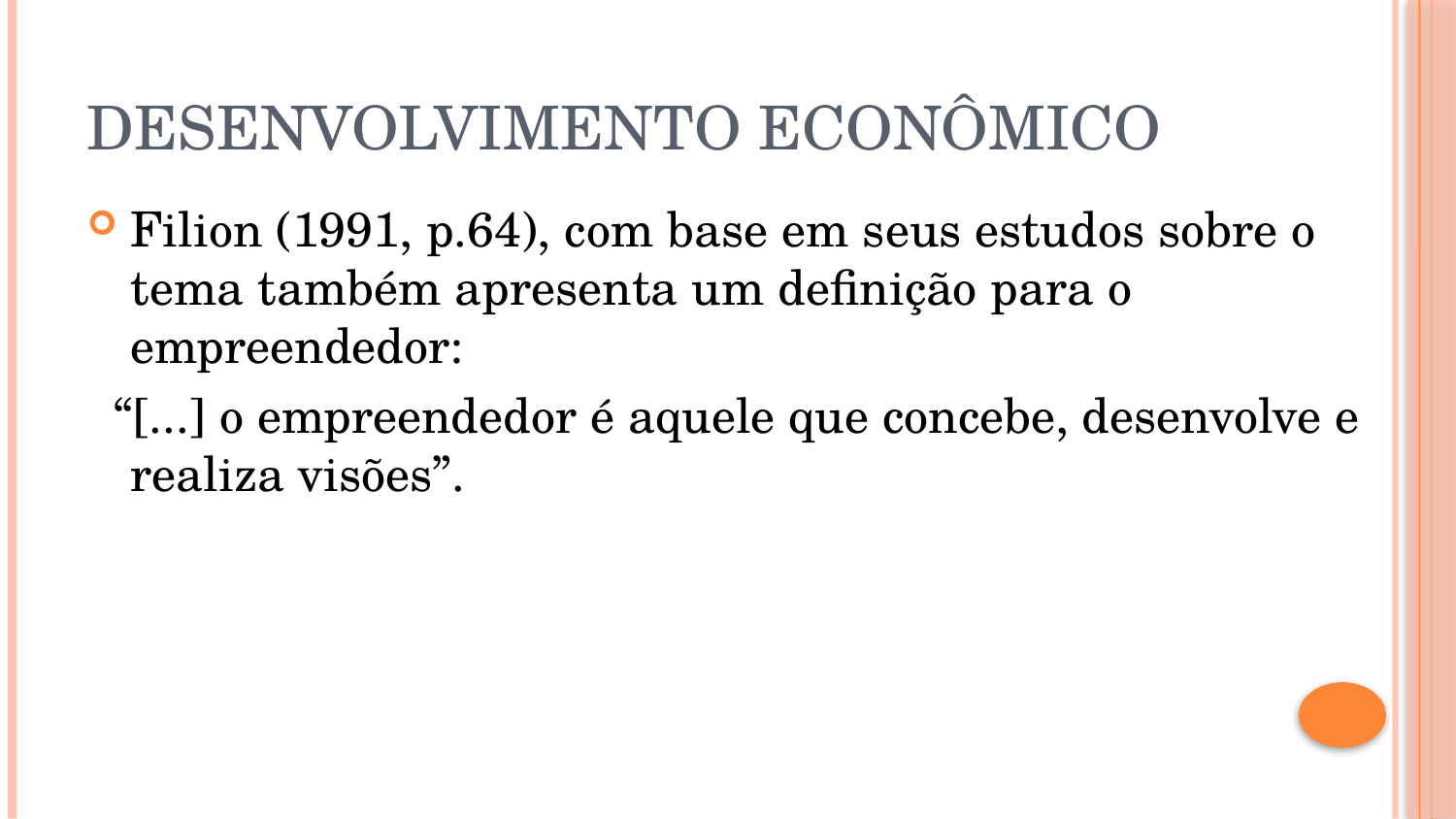

# Desenvolvimento Econômico
Filion (1991, p.64), com base em seus estudos sobre o tema também apresenta um definição para o empreendedor:
  “[...] o empreendedor é aquele que concebe, desenvolve e realiza visões”.